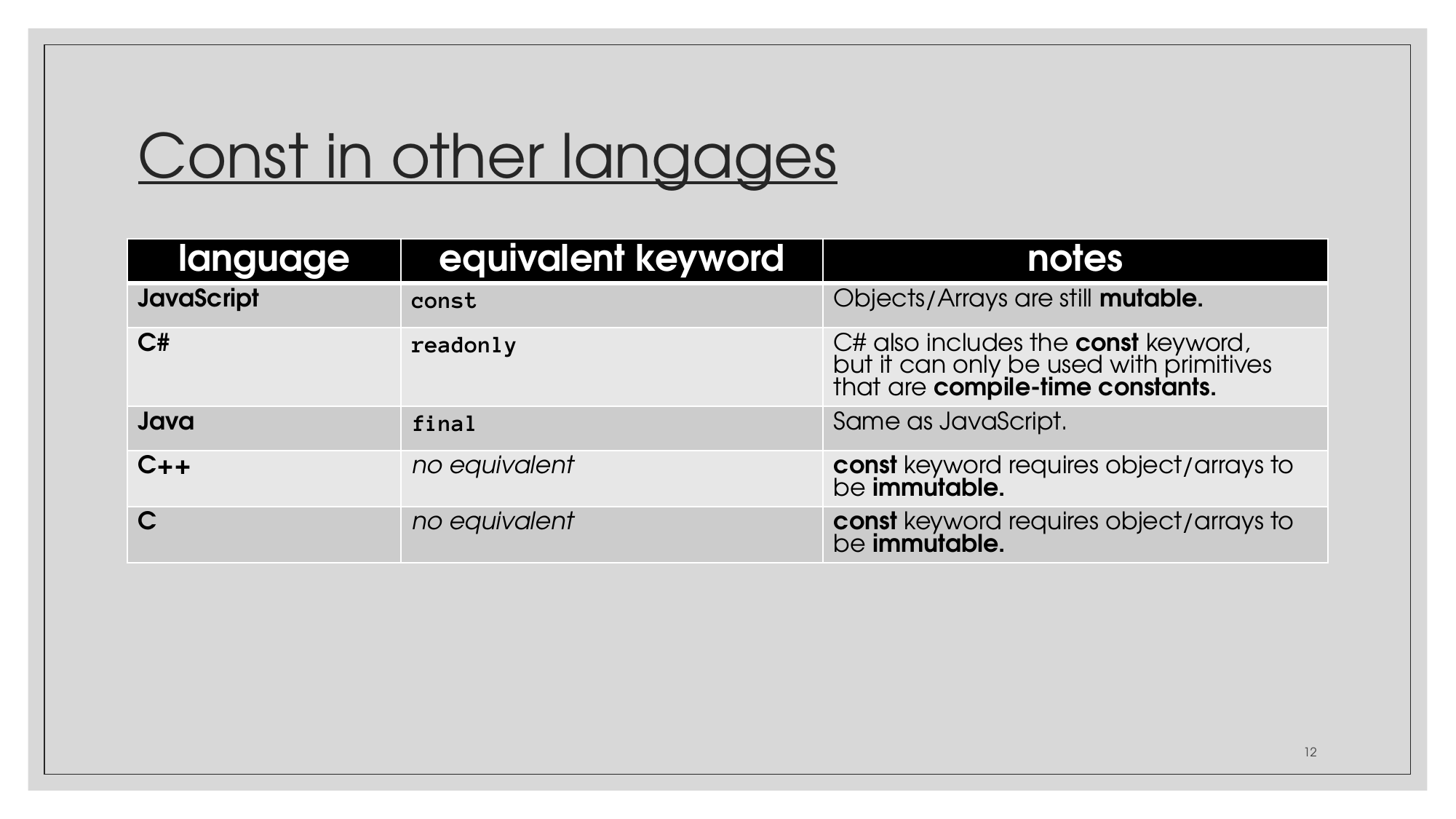

# Const in other langages
| language | equivalent keyword | notes |
| --- | --- | --- |
| JavaScript | const | Objects/Arrays are still mutable. |
| C# | readonly | C# also includes the const keyword, but it can only be used with primitives that are compile-time constants. |
| Java | final | Same as JavaScript. |
| C++ | no equivalent | const keyword requires object/arrays to be immutable. |
| C | no equivalent | const keyword requires object/arrays to be immutable. |
12